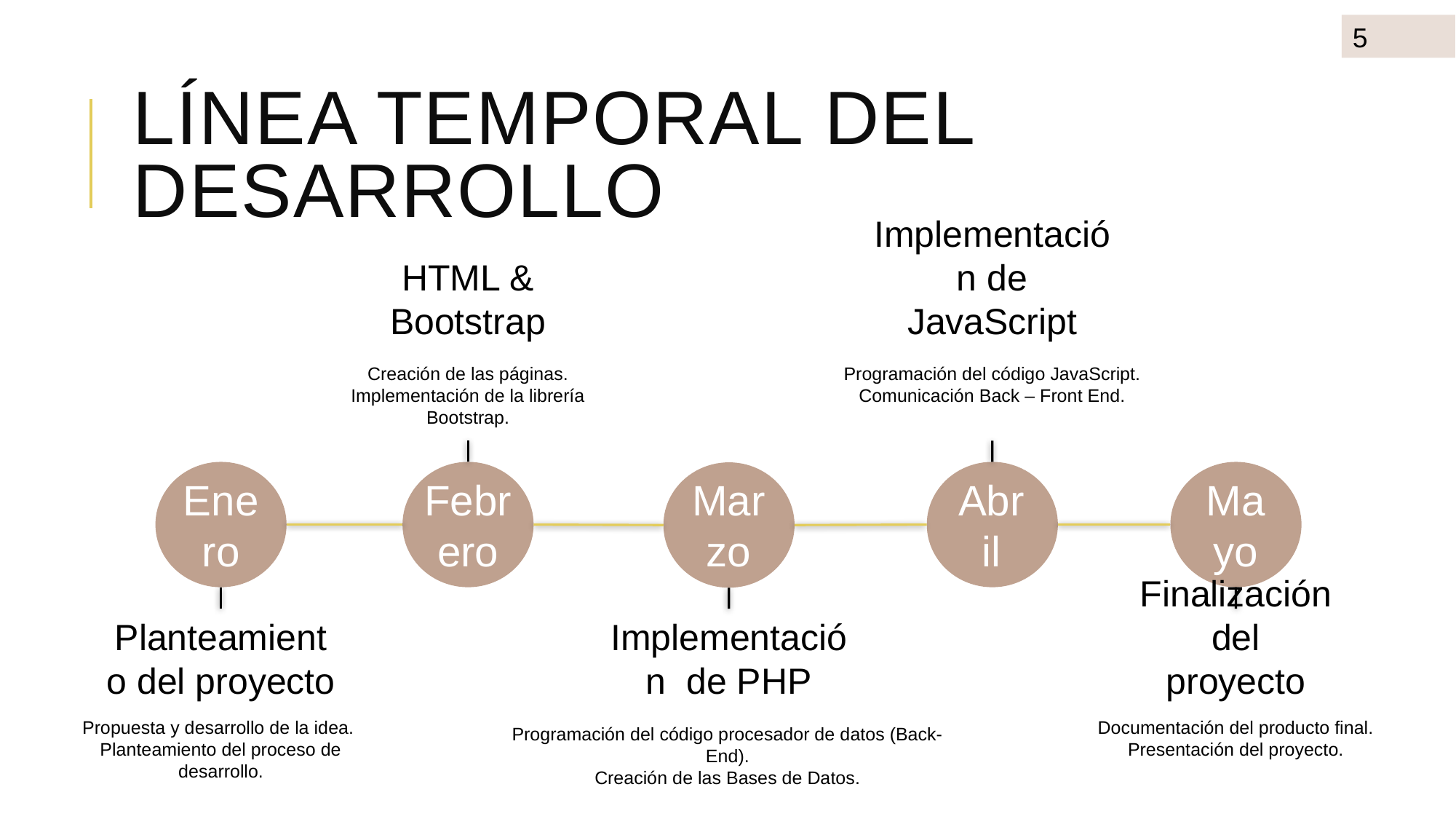

5
# LÍNEA TEMPORAL DEL DESARROLLO
HTML & Bootstrap
Implementación de JavaScript
Creación de las páginas.
Implementación de la librería Bootstrap.
Programación del código JavaScript.
Comunicación Back – Front End.

Enero
Febrero
Mayo
Abril
Marzo
Planteamiento del proyecto
Implementación  de PHP
Finalización del proyecto
Propuesta y desarrollo de la idea.
Planteamiento del proceso de desarrollo.
Documentación del producto final.
Presentación del proyecto.
Programación del código procesador de datos (Back-End).
Creación de las Bases de Datos.